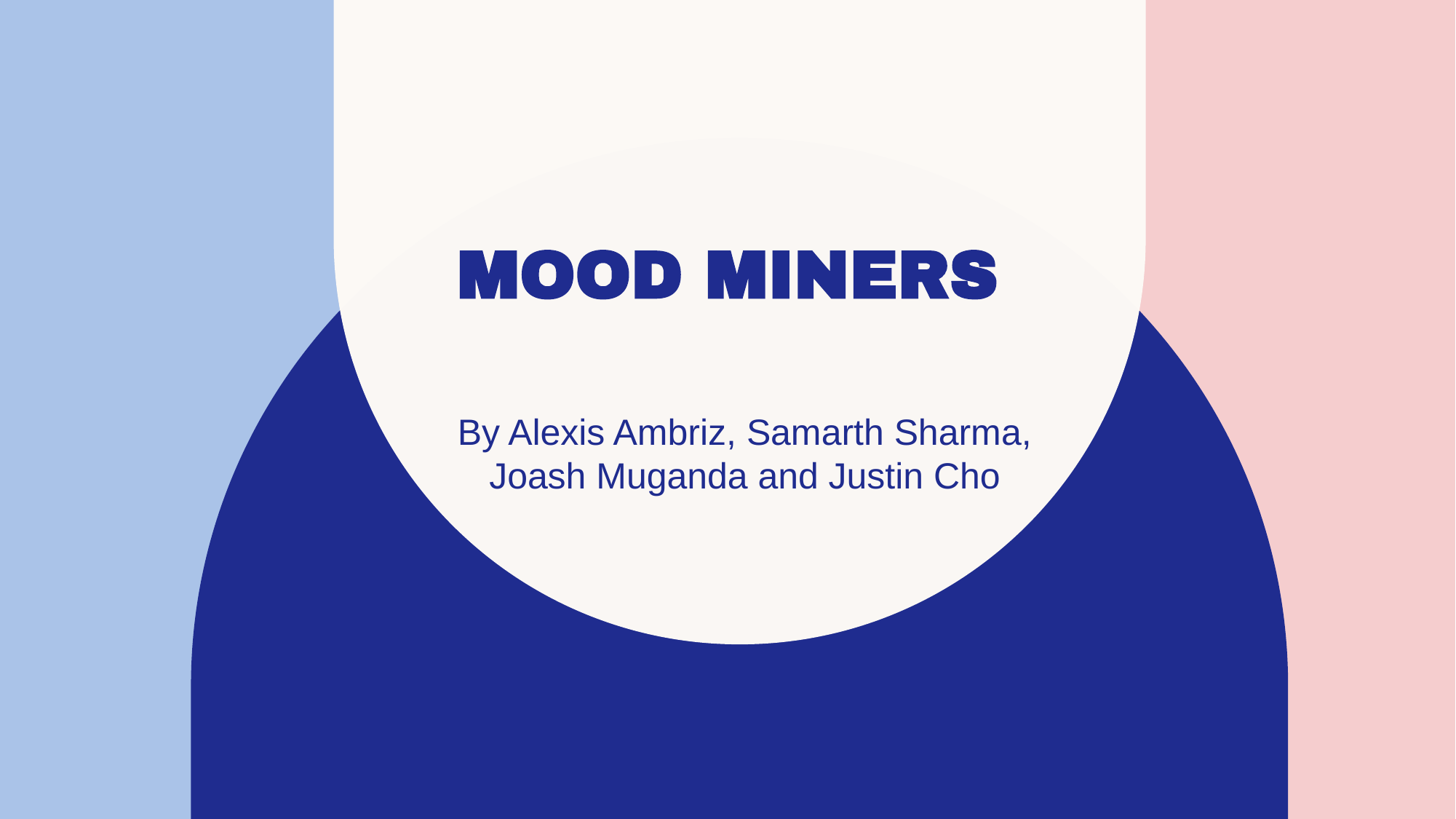

# Mood Miners
By Alexis Ambriz, Samarth Sharma, Joash Muganda and Justin Cho